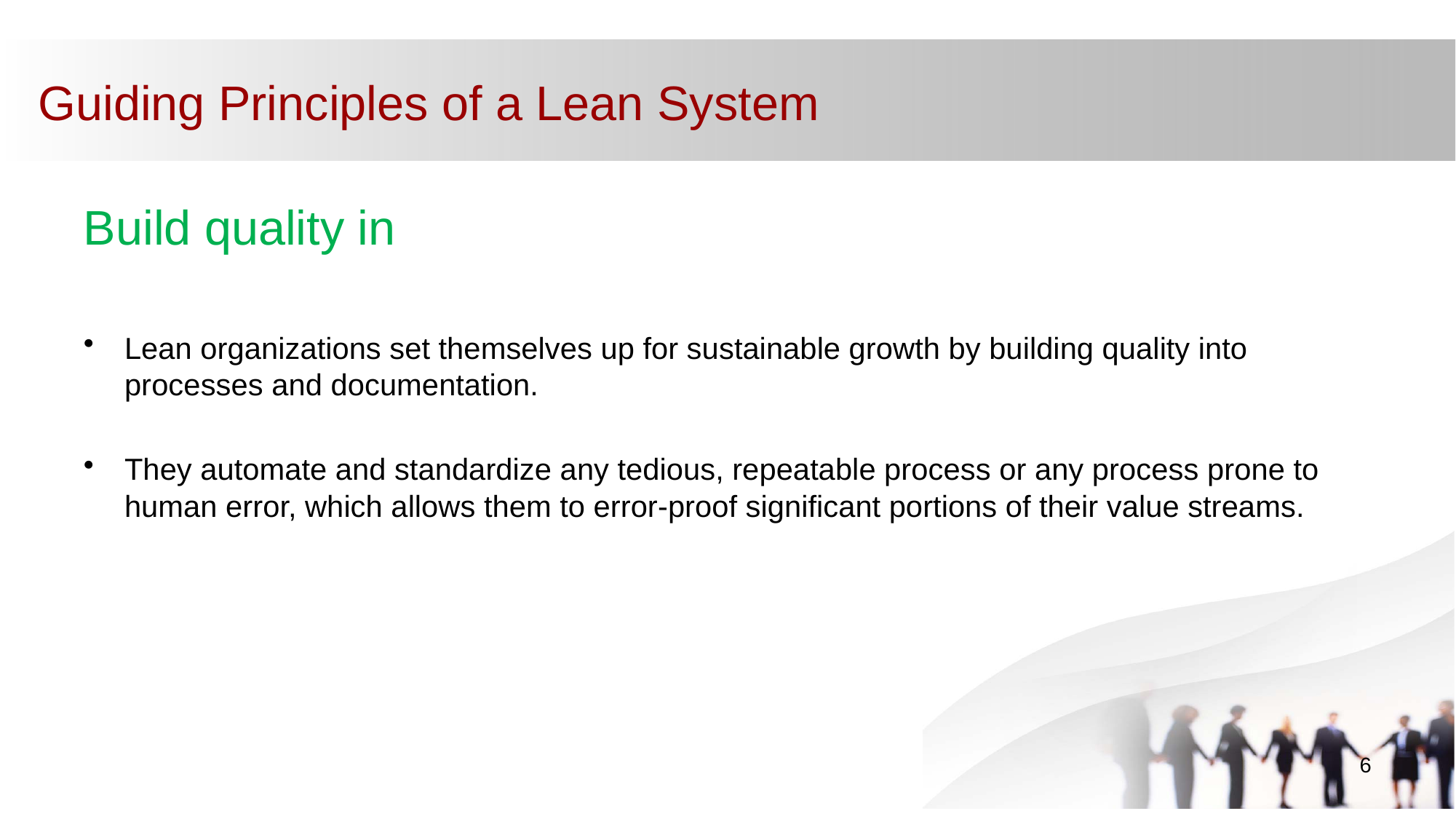

# Guiding Principles of a Lean System
Build quality in

Lean organizations set themselves up for sustainable growth by building quality into processes and documentation.

They automate and standardize any tedious, repeatable process or any process prone to human error, which allows them to error-proof significant portions of their value streams.
6